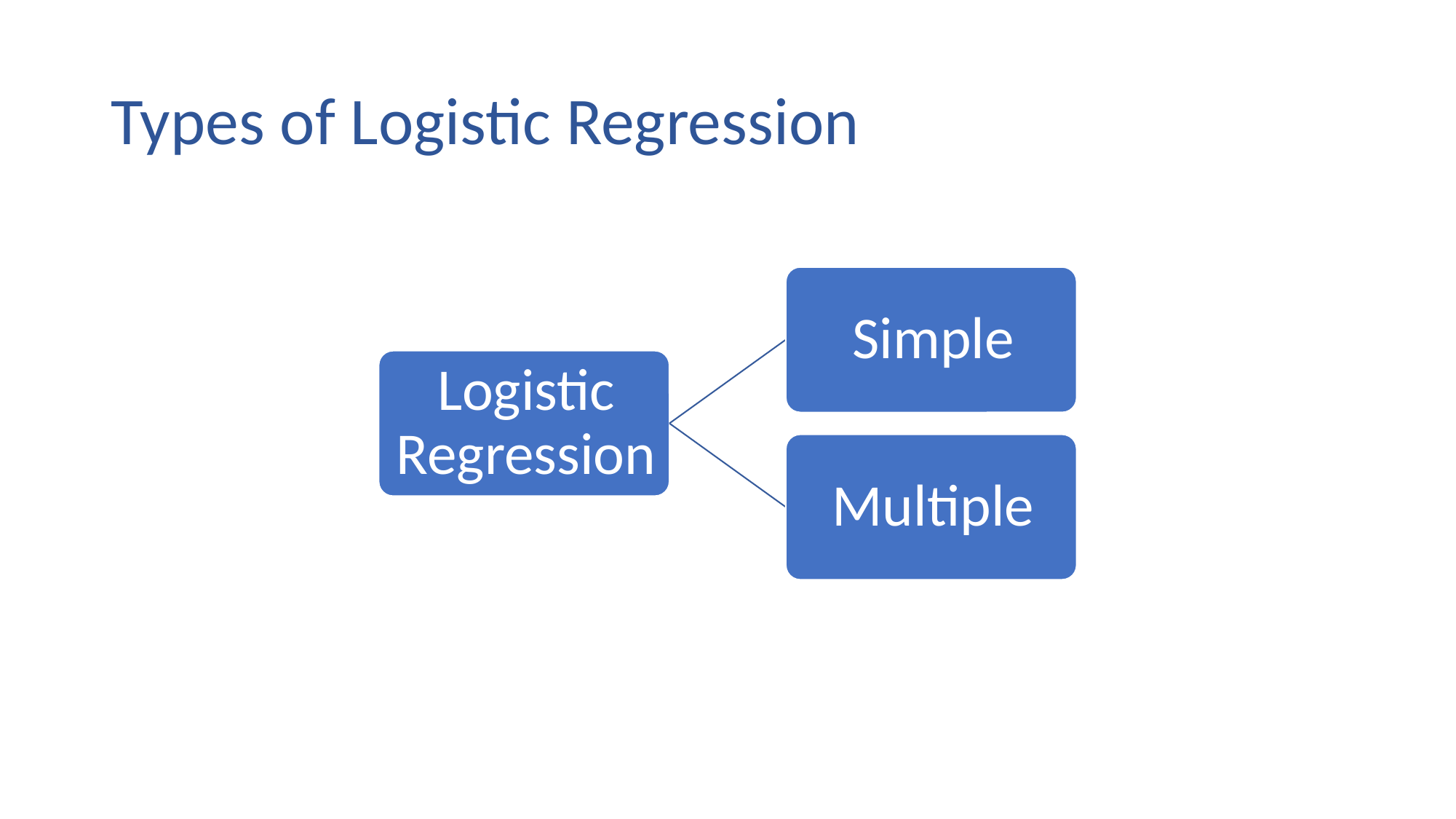

# Types of Logistic Regression
Logistic Regression

Simple

Multiple